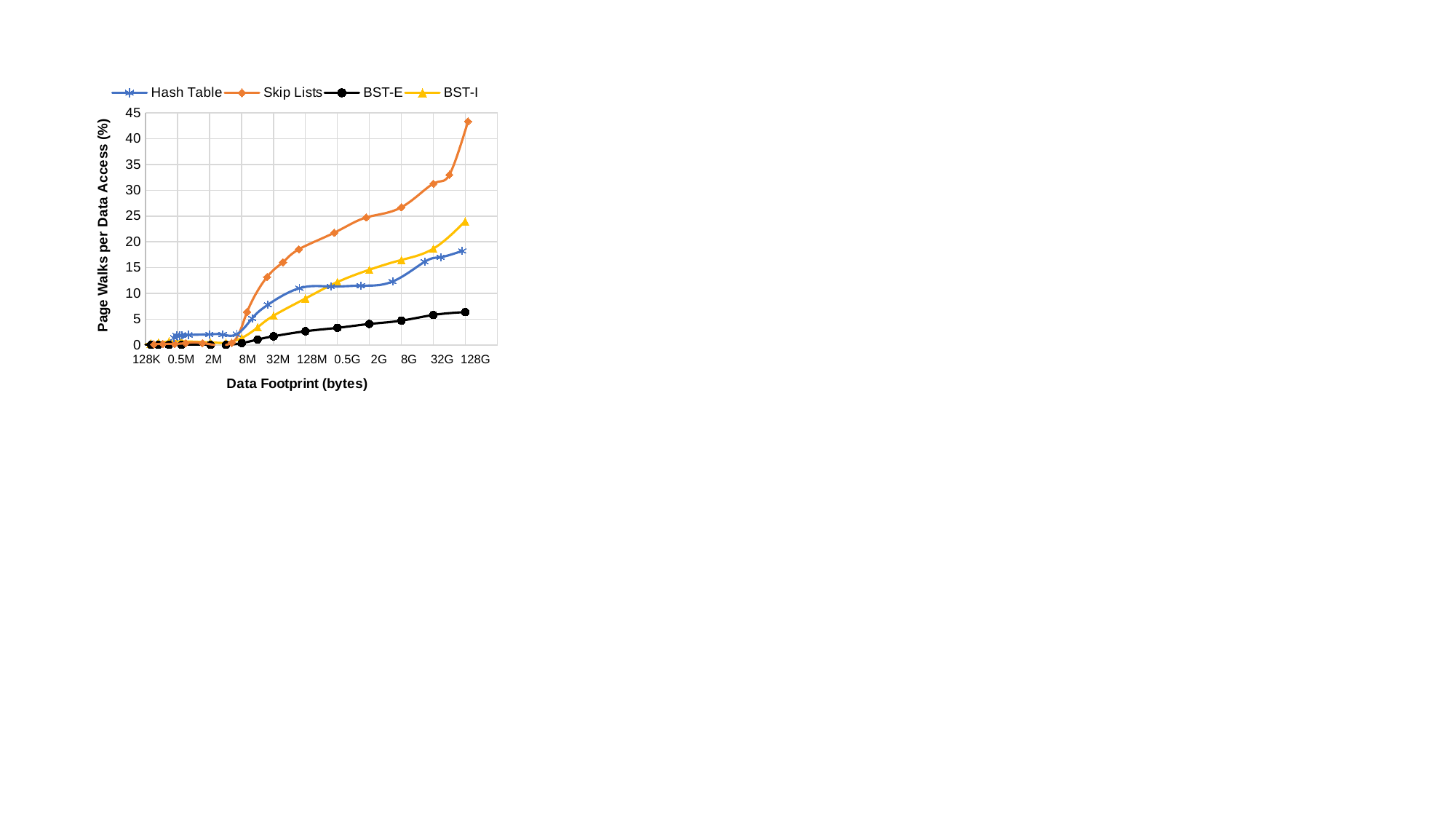

### Chart

| Category | Hash Table | Skip Lists | BST-E | BST-I |
|---|---|---|---|---|
128K  0.5M   2M     8M   32M  128M  0.5G   2G    8G    32G  128G